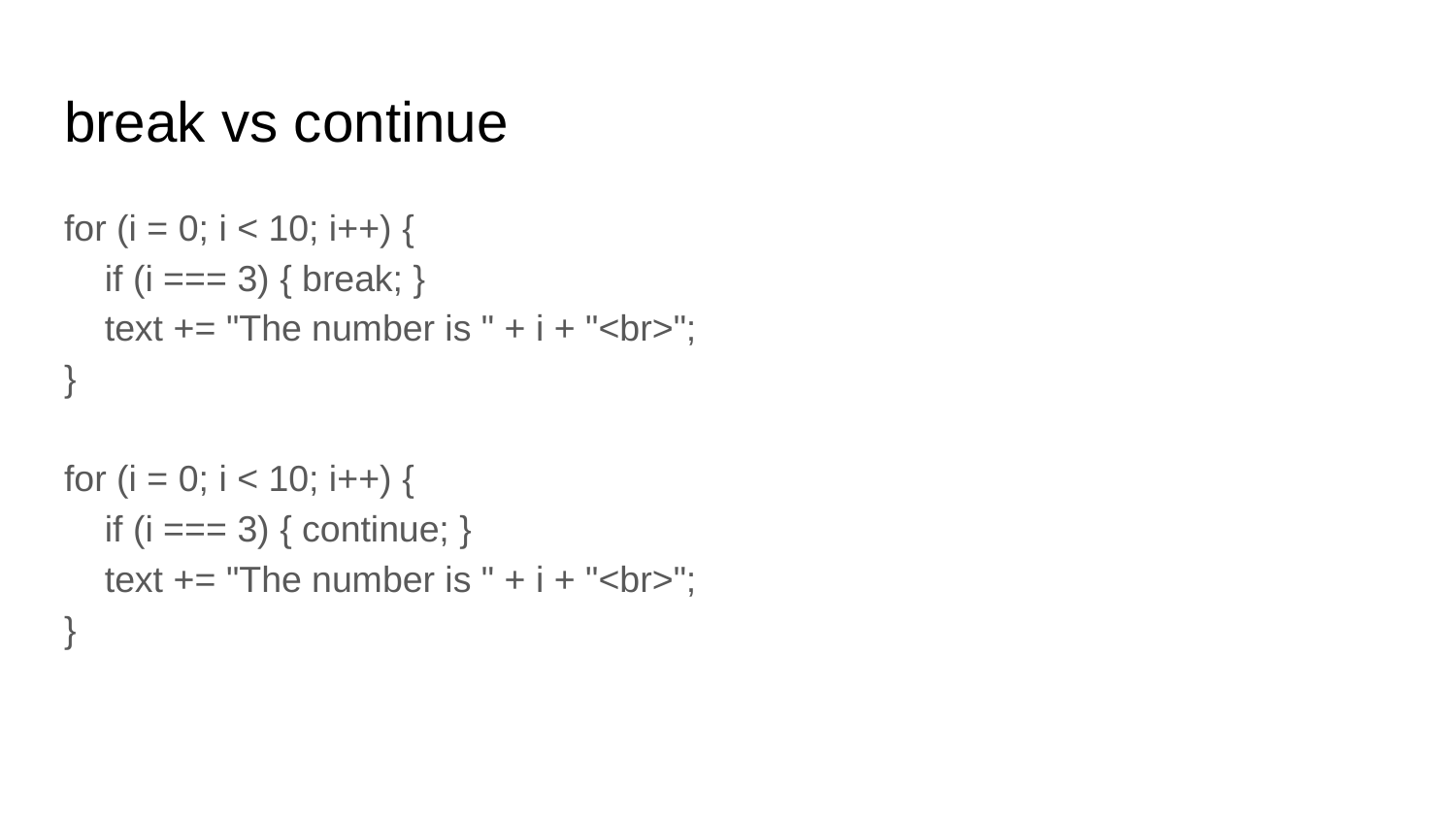

# break vs continue
for (i = 0; i < 10; i++) {
    if (i === 3) { break; }
    text += "The number is " + i + "<br>";
}
for (i = 0; i < 10; i++) {
    if (i === 3) { continue; }
    text += "The number is " + i + "<br>";
}